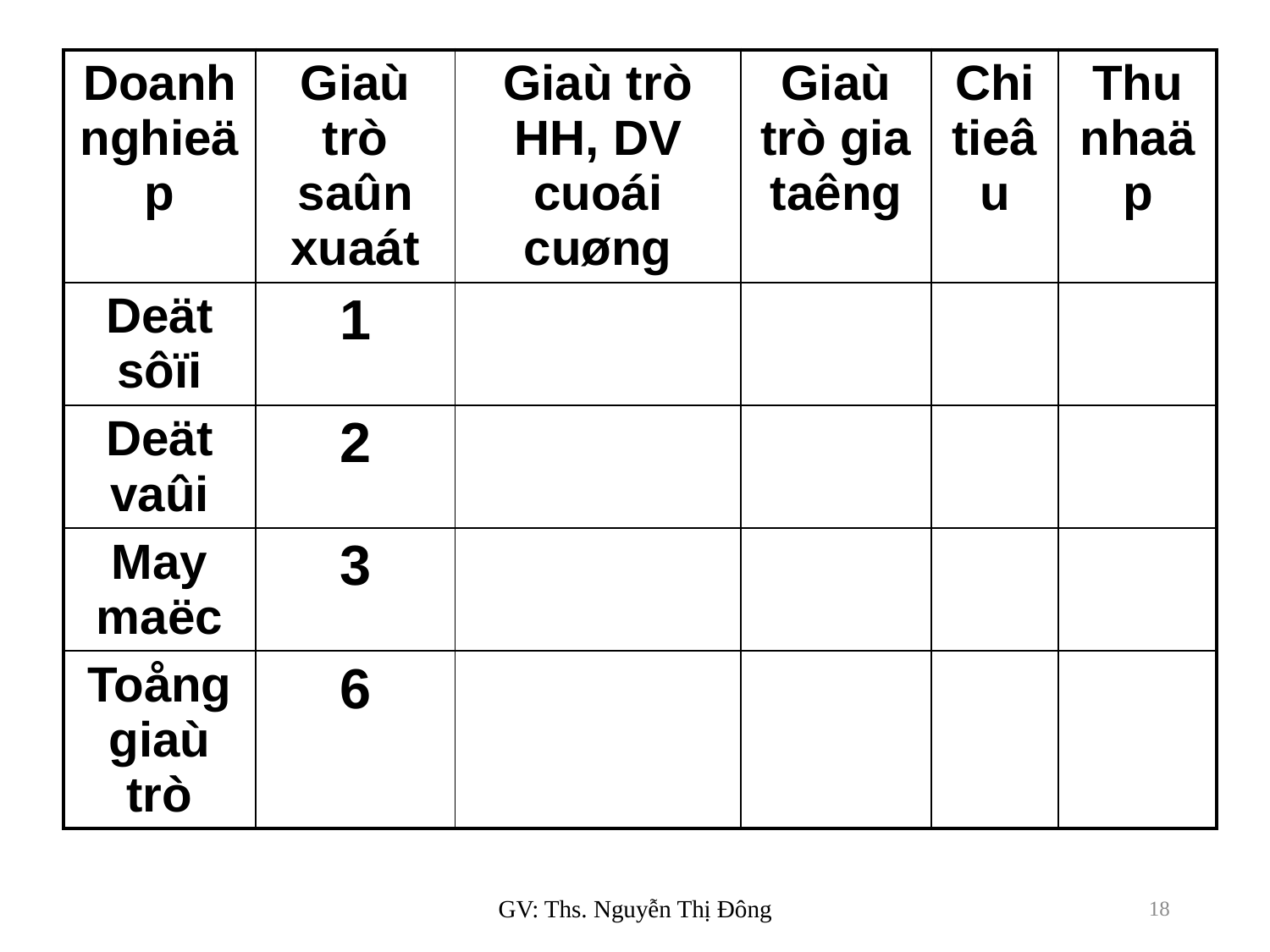

| Doanh nghieäp | Giaù trò saûn xuaát | Giaù trò HH, DV cuoái cuøng | Giaù trò gia taêng | Chi tieâu | Thu nhaäp |
| --- | --- | --- | --- | --- | --- |
| Deät sôïi | 1 |  |  |  |  |
| Deät vaûi | 2 |  |  |  |  |
| May maëc | 3 |  |  |  |  |
| Toång giaù trò | 6 |  |  |  |  |
#
GV: Ths. Nguyễn Thị Đông
18